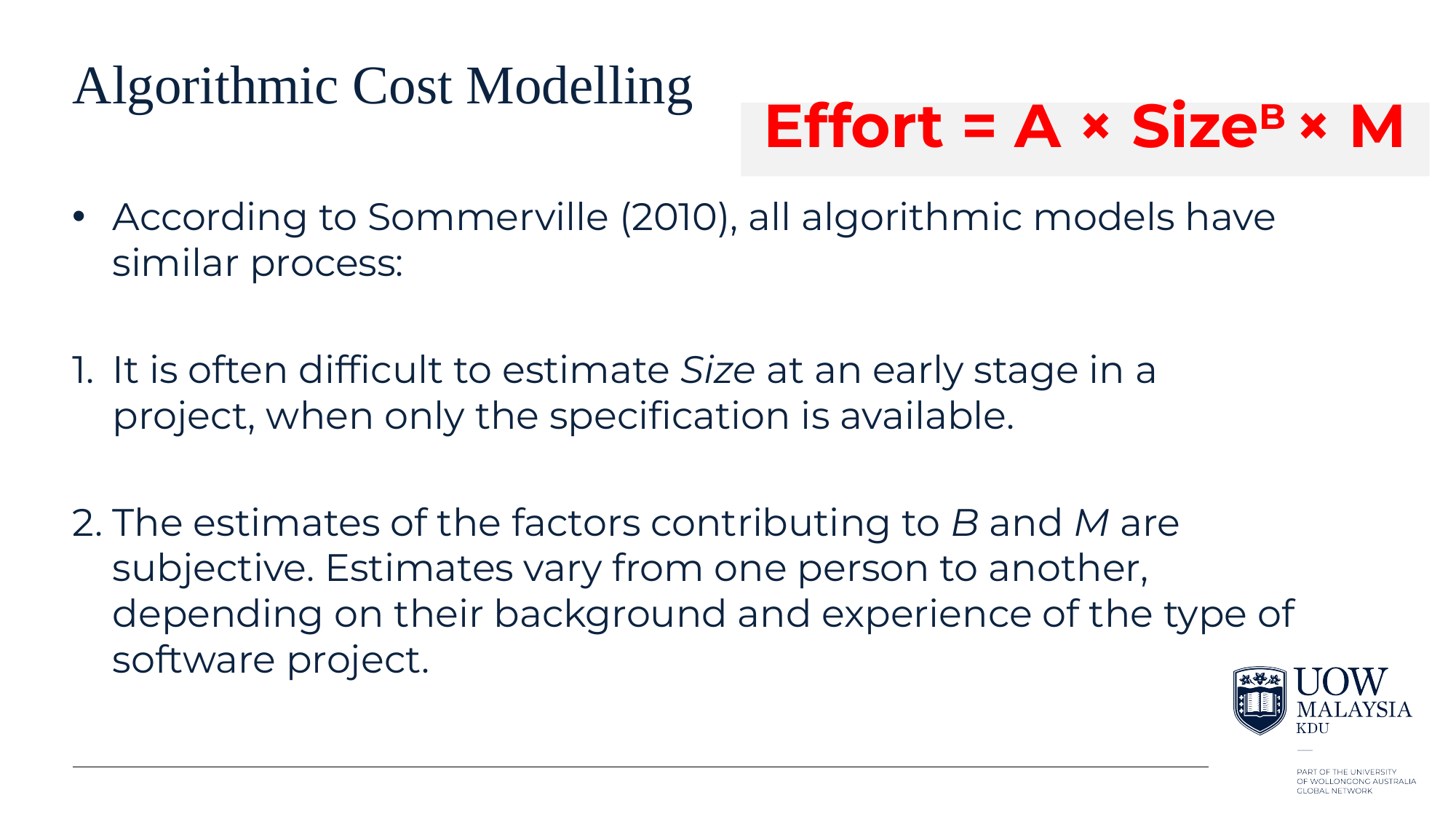

# Algorithmic Cost Modelling
Effort = A × SizeB × M

According to Sommerville (2010), all algorithmic models have similar process:

It is often difficult to estimate Size at an early stage in a project, when only the specification is available.

The estimates of the factors contributing to B and M are subjective. Estimates vary from one person to another, depending on their background and experience of the type of software project.